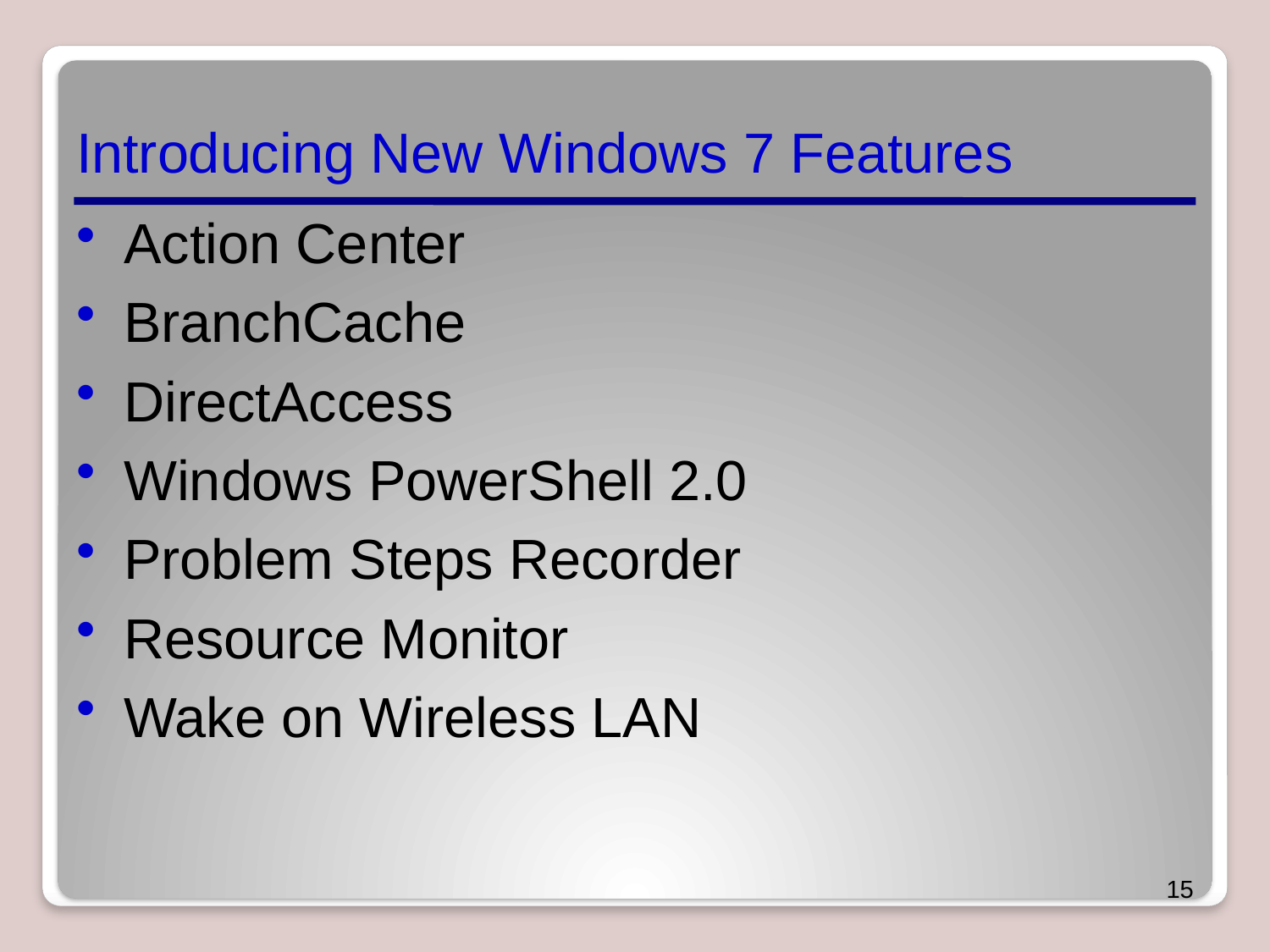

# Introducing New Windows 7 Features
Action Center
BranchCache
DirectAccess
Windows PowerShell 2.0
Problem Steps Recorder
Resource Monitor
Wake on Wireless LAN
15